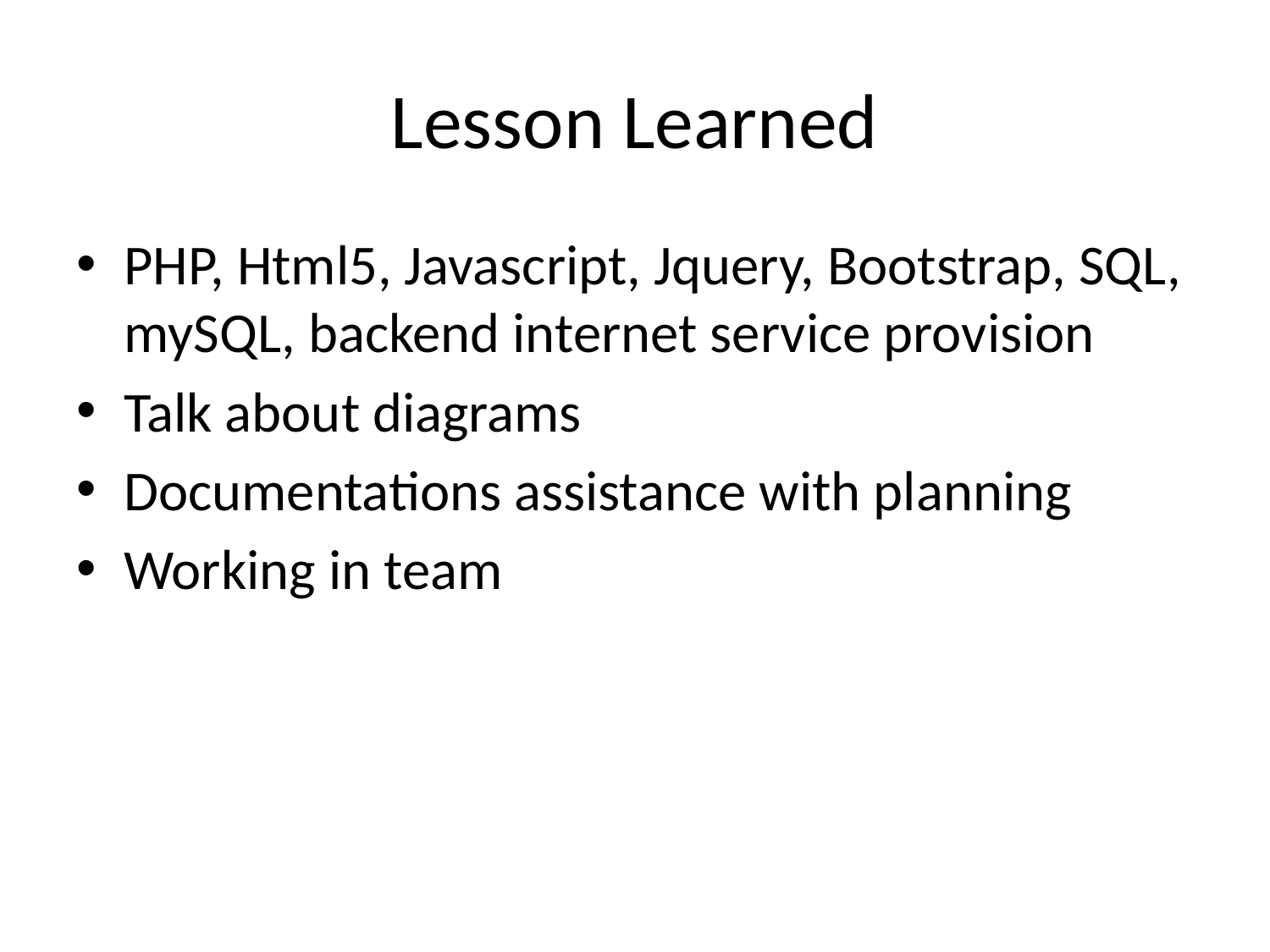

# Lesson Learned
PHP, Html5, Javascript, Jquery, Bootstrap, SQL, mySQL, backend internet service provision
Talk about diagrams
Documentations assistance with planning
Working in team